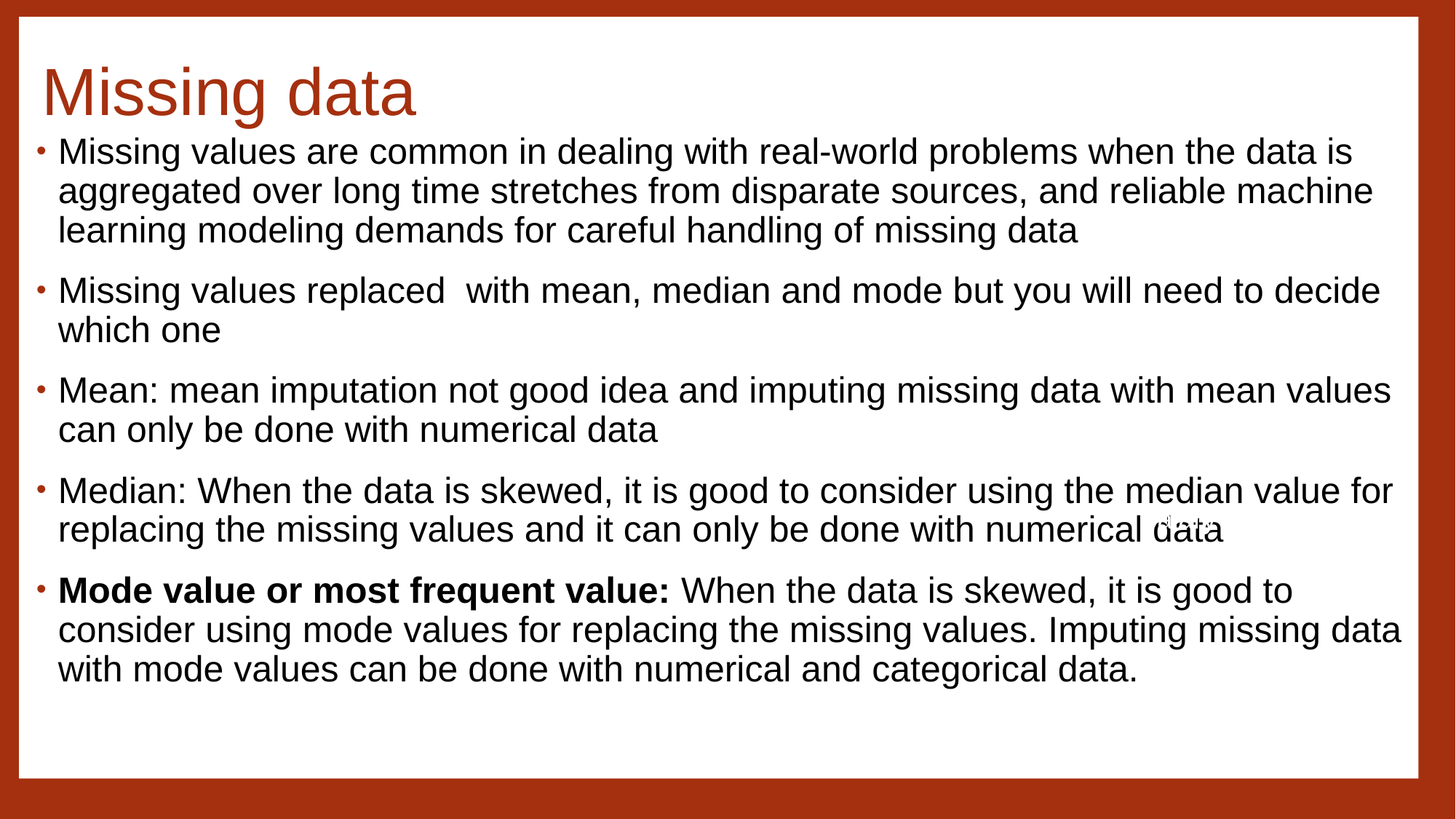

# Missing data
Missing values are common in dealing with real-world problems when the data is aggregated over long time stretches from disparate sources, and reliable machine learning modeling demands for careful handling of missing data
Missing values replaced  with mean, median and mode but you will need to decide which one
Mean: mean imputation not good idea and imputing missing data with mean values can only be done with numerical data
Median: When the data is skewed, it is good to consider using the median value for replacing the missing values and it can only be done with numerical data
Mode value or most frequent value: When the data is skewed, it is good to consider using mode values for replacing the missing values. Imputing missing data with mode values can be done with numerical and categorical data.

Salary data is skewed